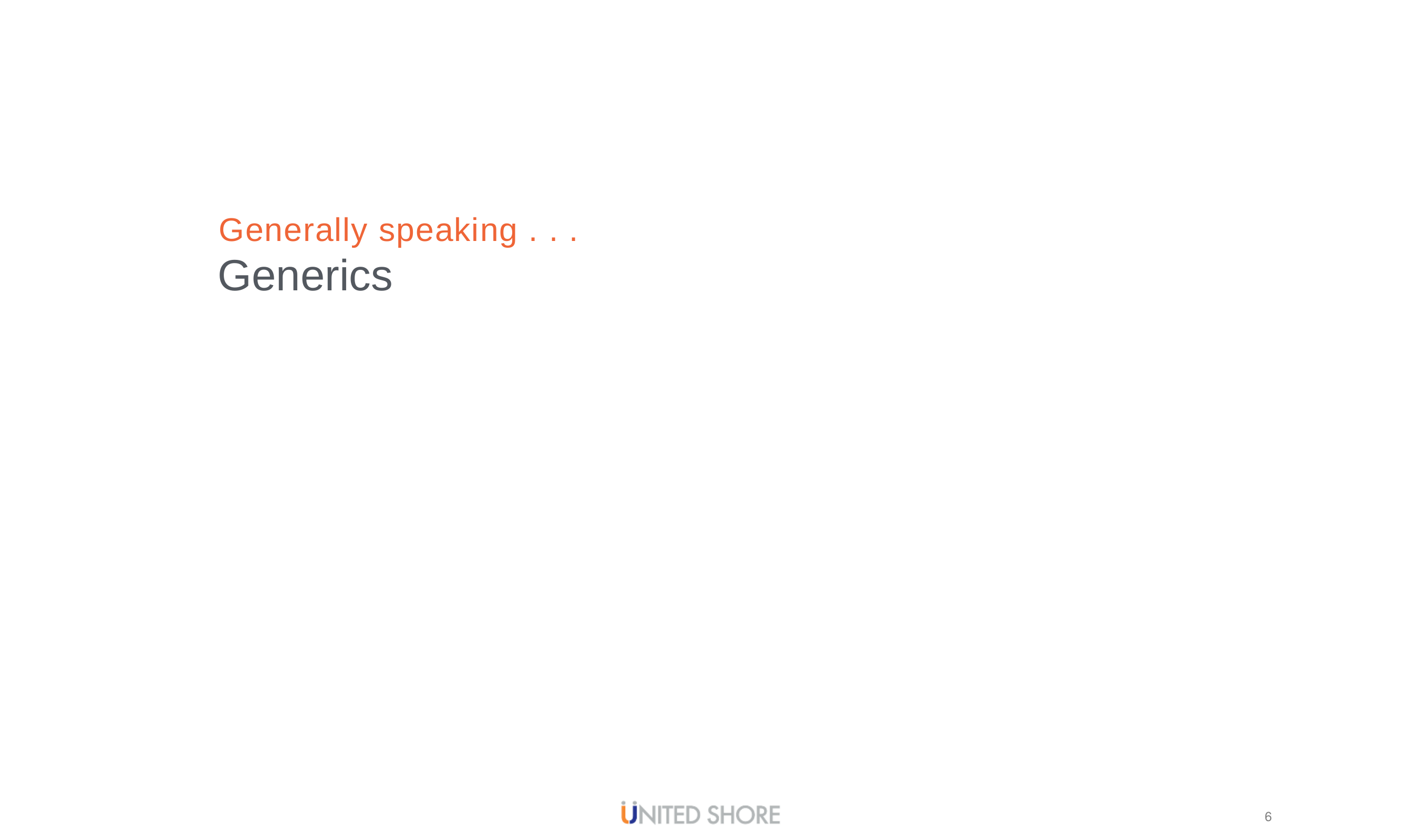

# Generally speaking . . .
Generics
6